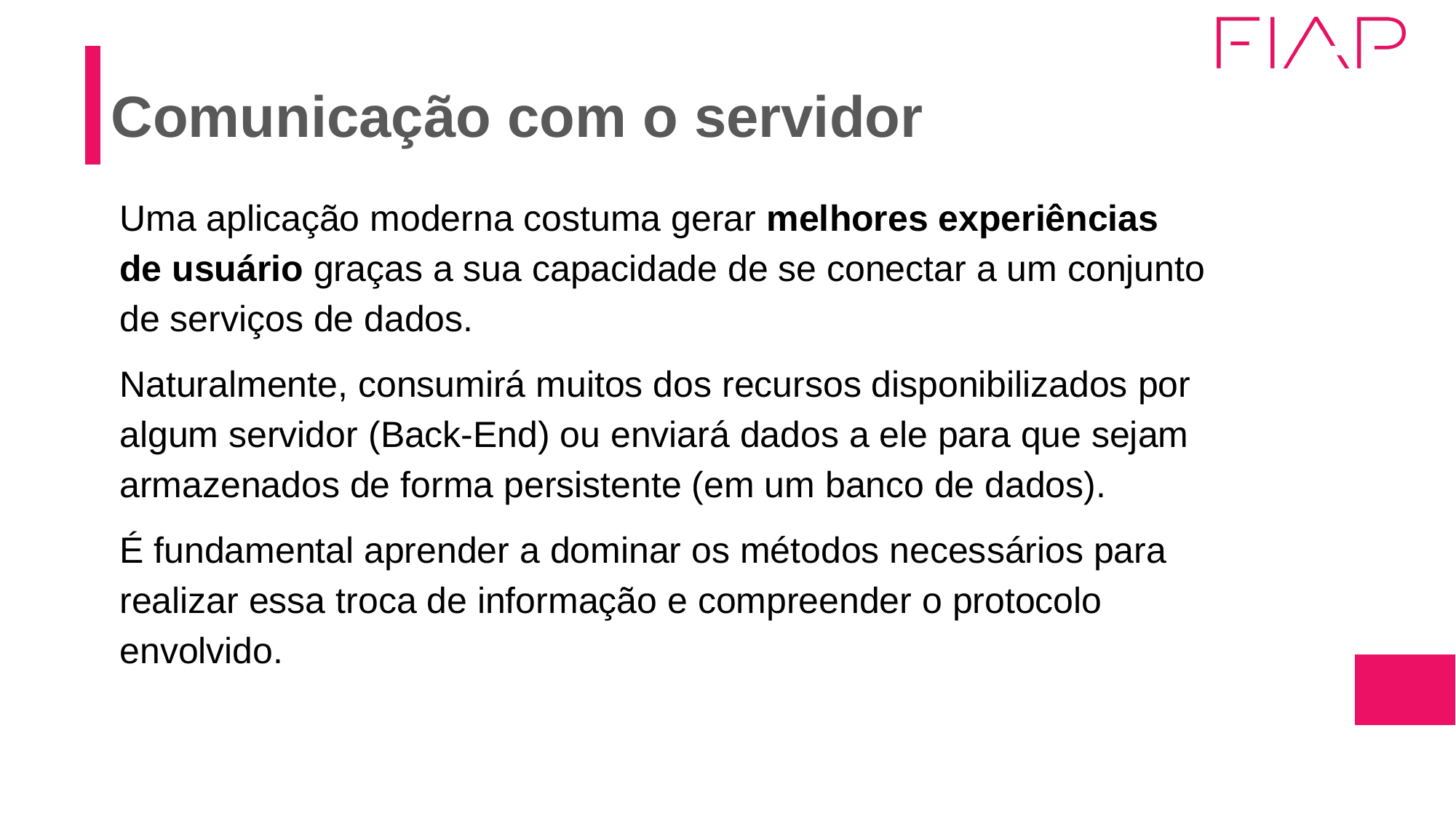

# Comunicação com o servidor
Uma aplicação moderna costuma gerar melhores experiências de usuário graças a sua capacidade de se conectar a um conjunto de serviços de dados.
Naturalmente, consumirá muitos dos recursos disponibilizados por algum servidor (Back-End) ou enviará dados a ele para que sejam armazenados de forma persistente (em um banco de dados).
É fundamental aprender a dominar os métodos necessários para realizar essa troca de informação e compreender o protocolo envolvido.

6